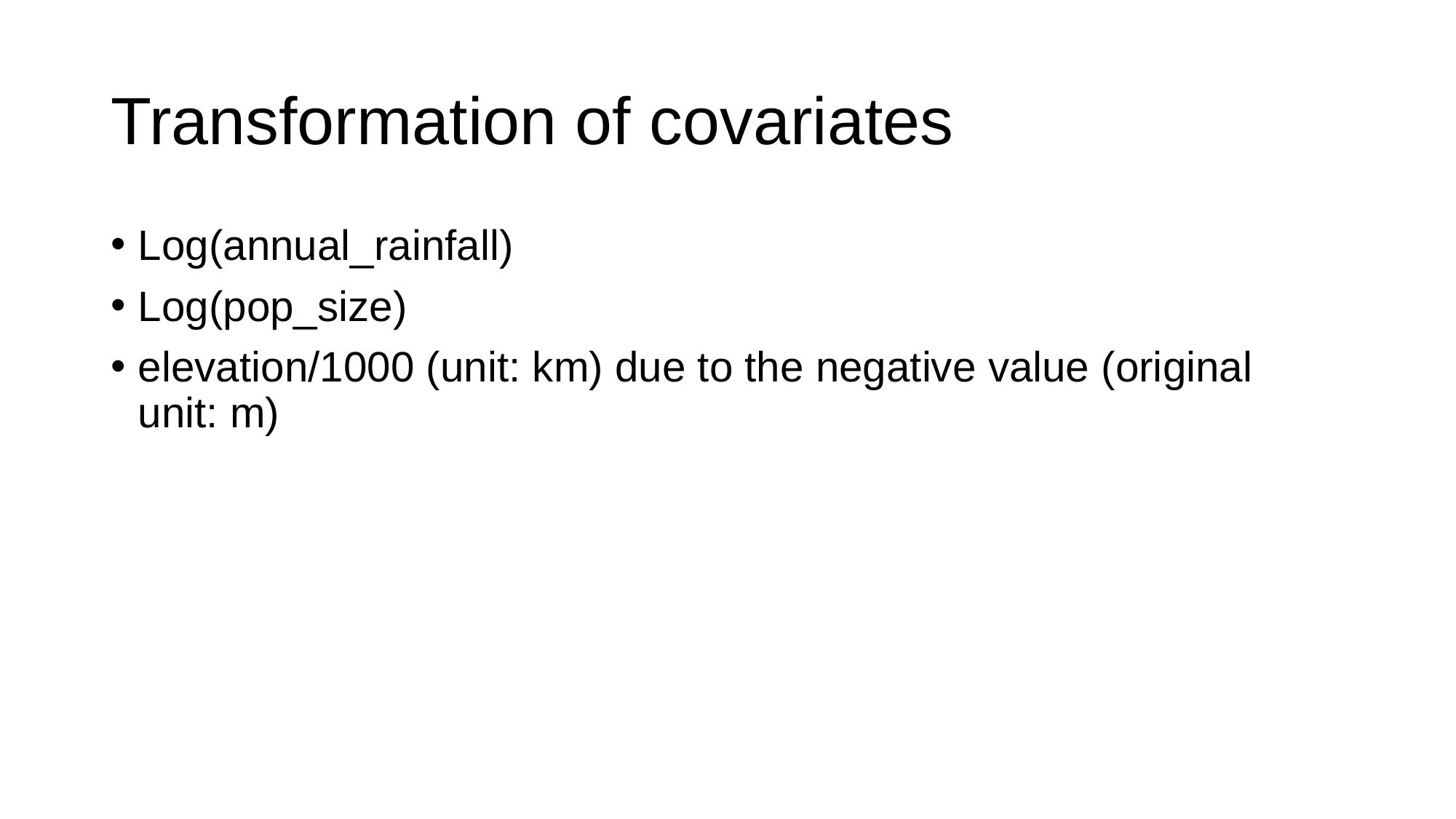

# Transformation of covariates
Log(annual_rainfall)
Log(pop_size)
elevation/1000 (unit: km) due to the negative value (original unit: m)